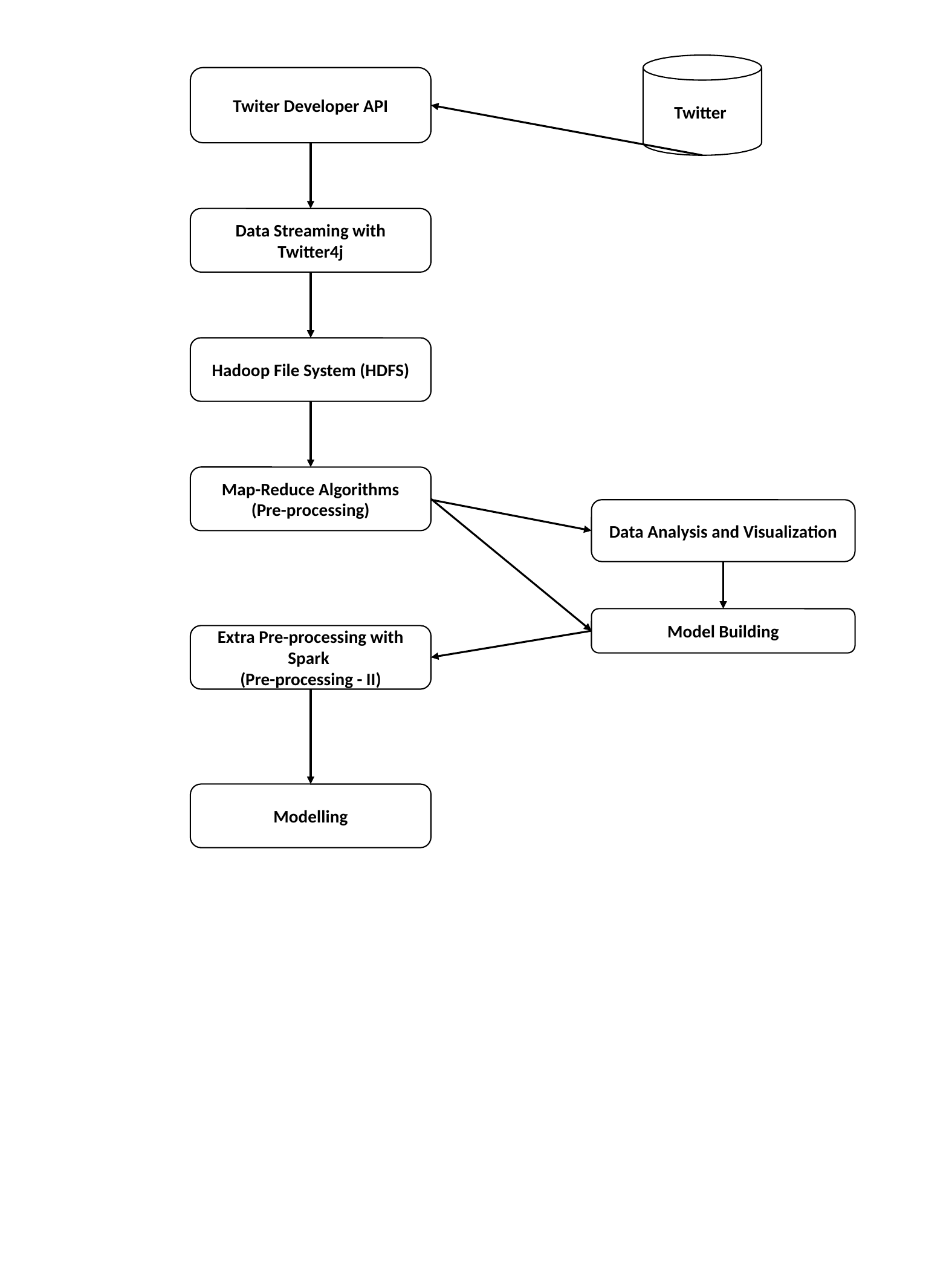

Twitter
Twiter Developer API
Data Streaming with Twitter4j
Hadoop File System (HDFS)
Map-Reduce Algorithms
(Pre-processing)
Data Analysis and Visualization
Model Building
Extra Pre-processing with Spark
(Pre-processing - II)
Modelling